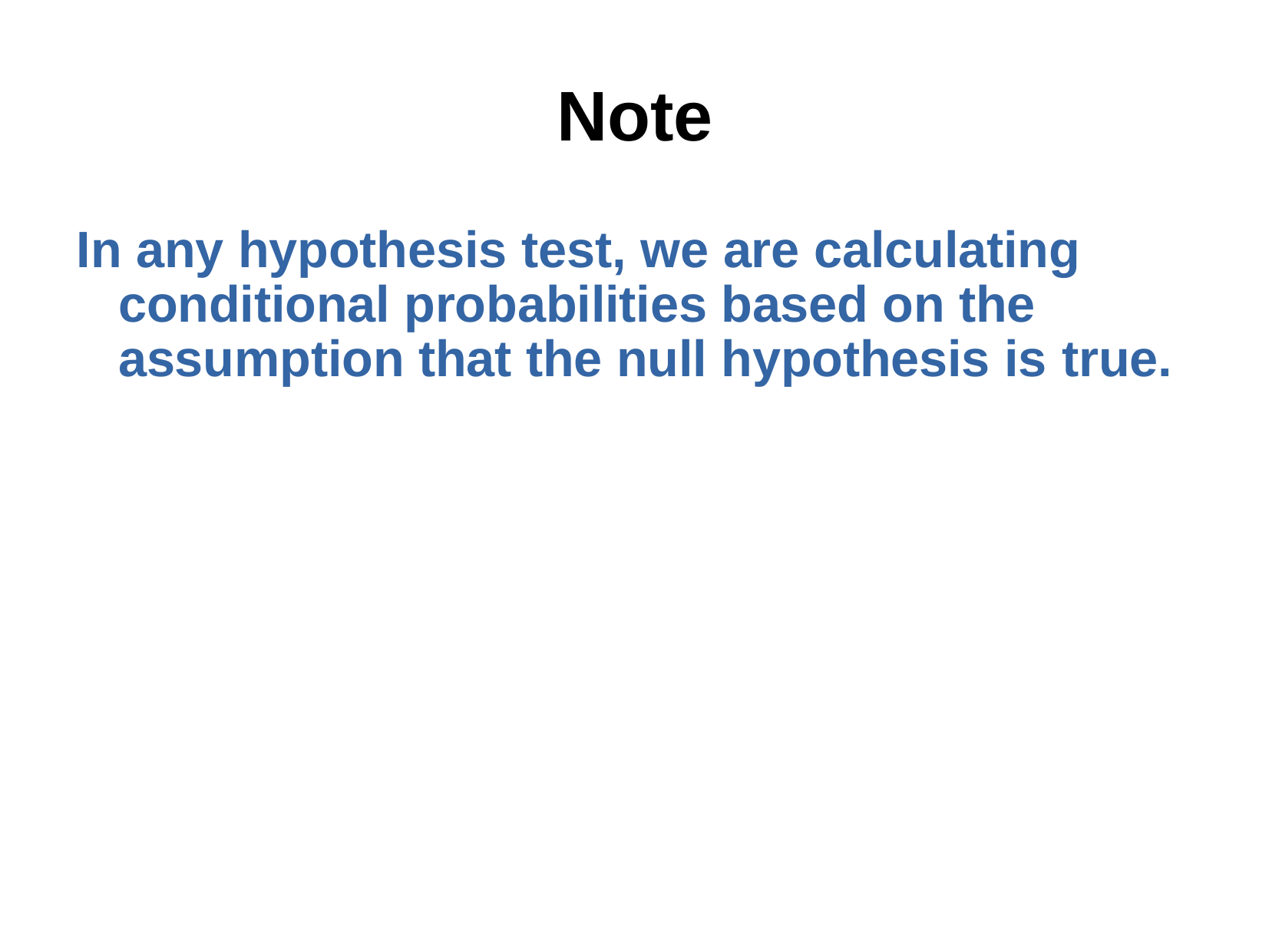

Note
In any hypothesis test, we are calculating  conditional probabilities based on the  assumption that the null hypothesis is true.